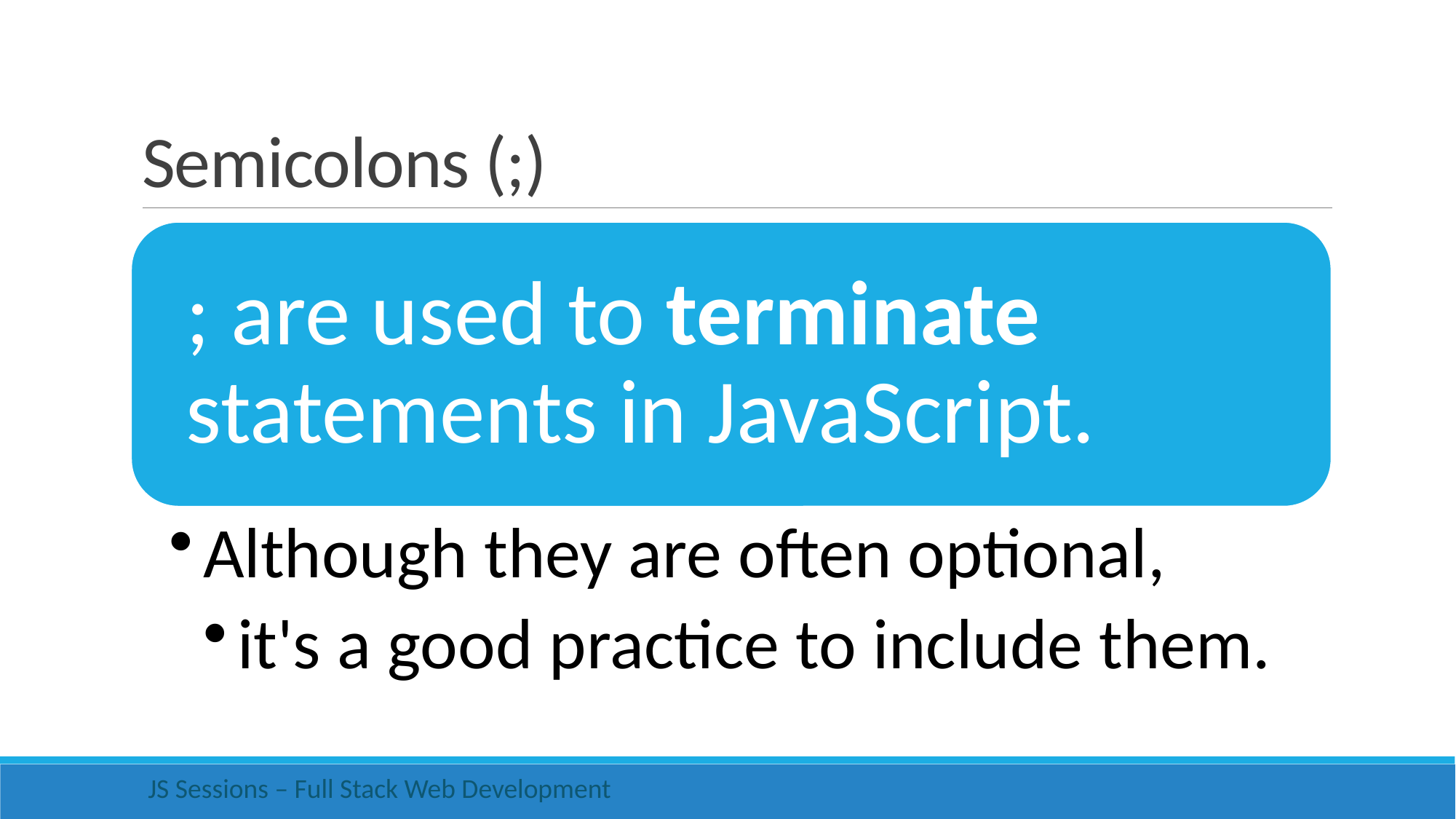

# Semicolons (;)
; are used to terminate statements in JavaScript.
Although they are often optional,
it's a good practice to include them.
 JS Sessions – Full Stack Web Development